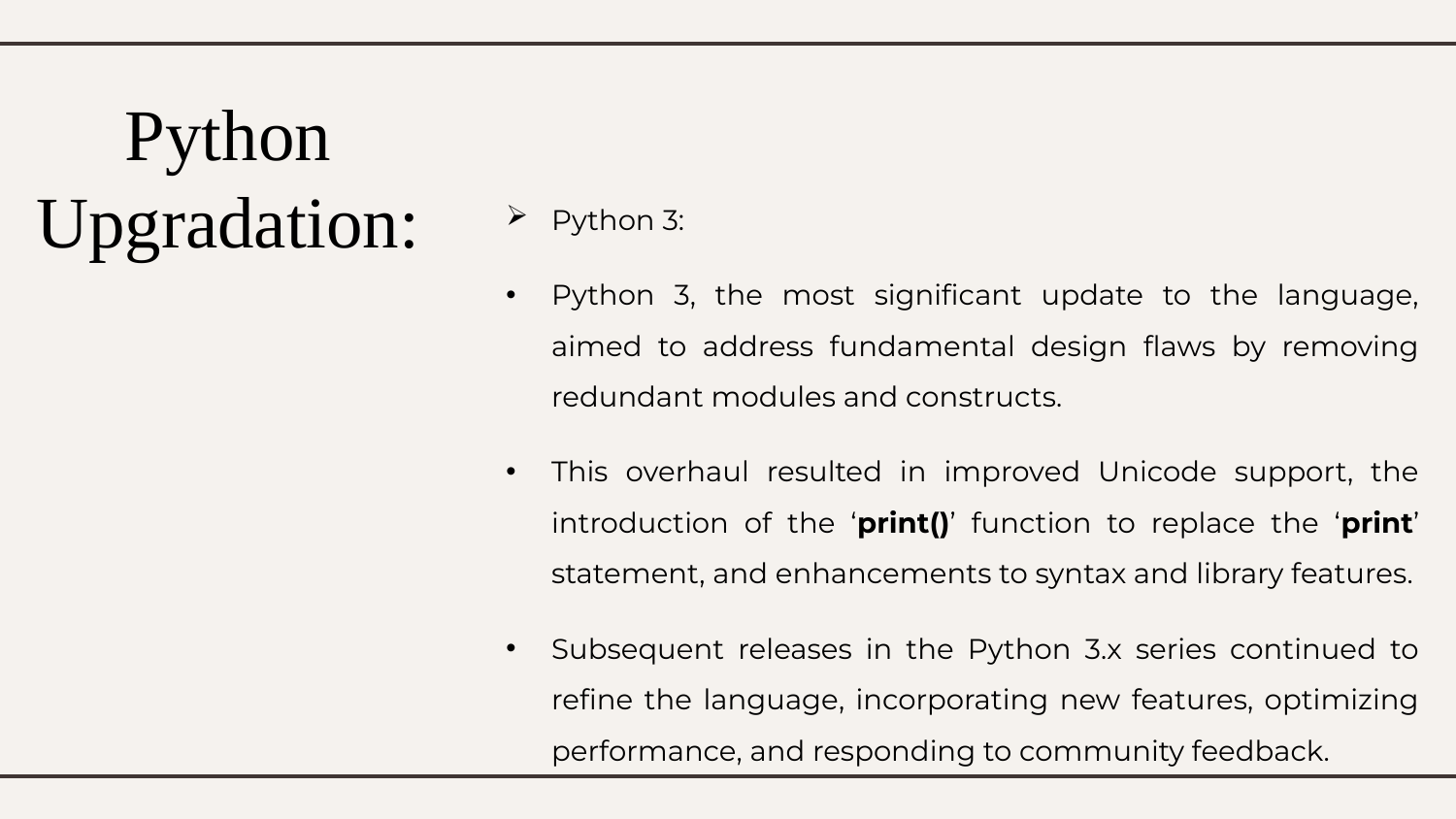

# Python Upgradation:
Python 3:
Python 3, the most significant update to the language, aimed to address fundamental design flaws by removing redundant modules and constructs.
This overhaul resulted in improved Unicode support, the introduction of the ‘print()’ function to replace the ‘print’ statement, and enhancements to syntax and library features.
Subsequent releases in the Python 3.x series continued to refine the language, incorporating new features, optimizing performance, and responding to community feedback.